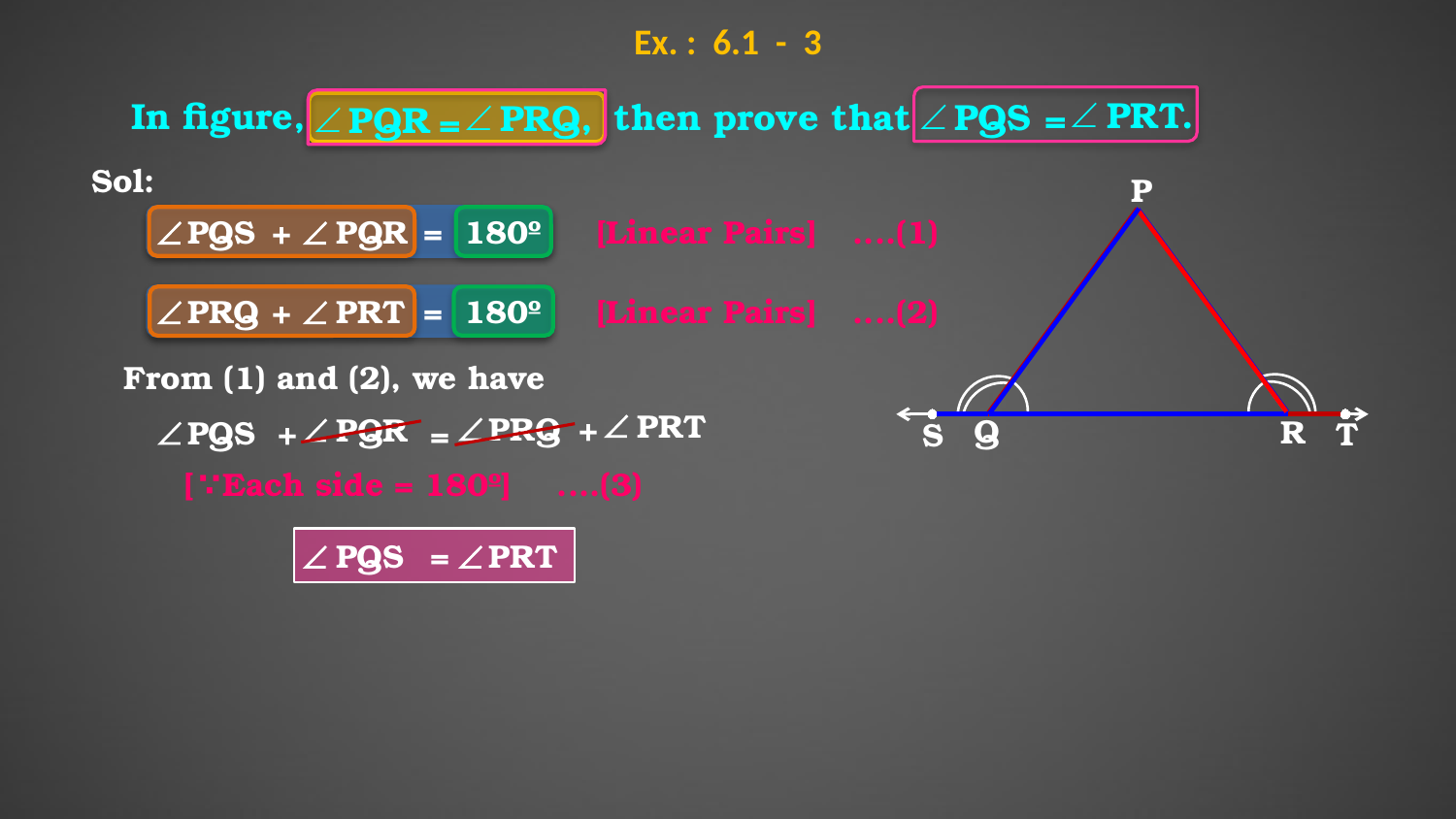

Ex. :  6.1  -  3
∠

In figure,
PRT.
∠
PQS
∠
 then prove that

PRQ,
∠
=
PQR

=

Sol:
P
∠
PQS
+
∠
PQR
=
180º
[Linear Pairs]
....(1)

∠
PRQ
+
∠
PRT
=
180º
[Linear Pairs]
....(2)

From (1) and (2), we have

∠
PRT
∠
PRQ
+
∠
PQR
Q
R
∠
PQS
+
T
=
S

Each side = 180º]
[
∵
....(3)

∠
PQS
=
∠
PRT